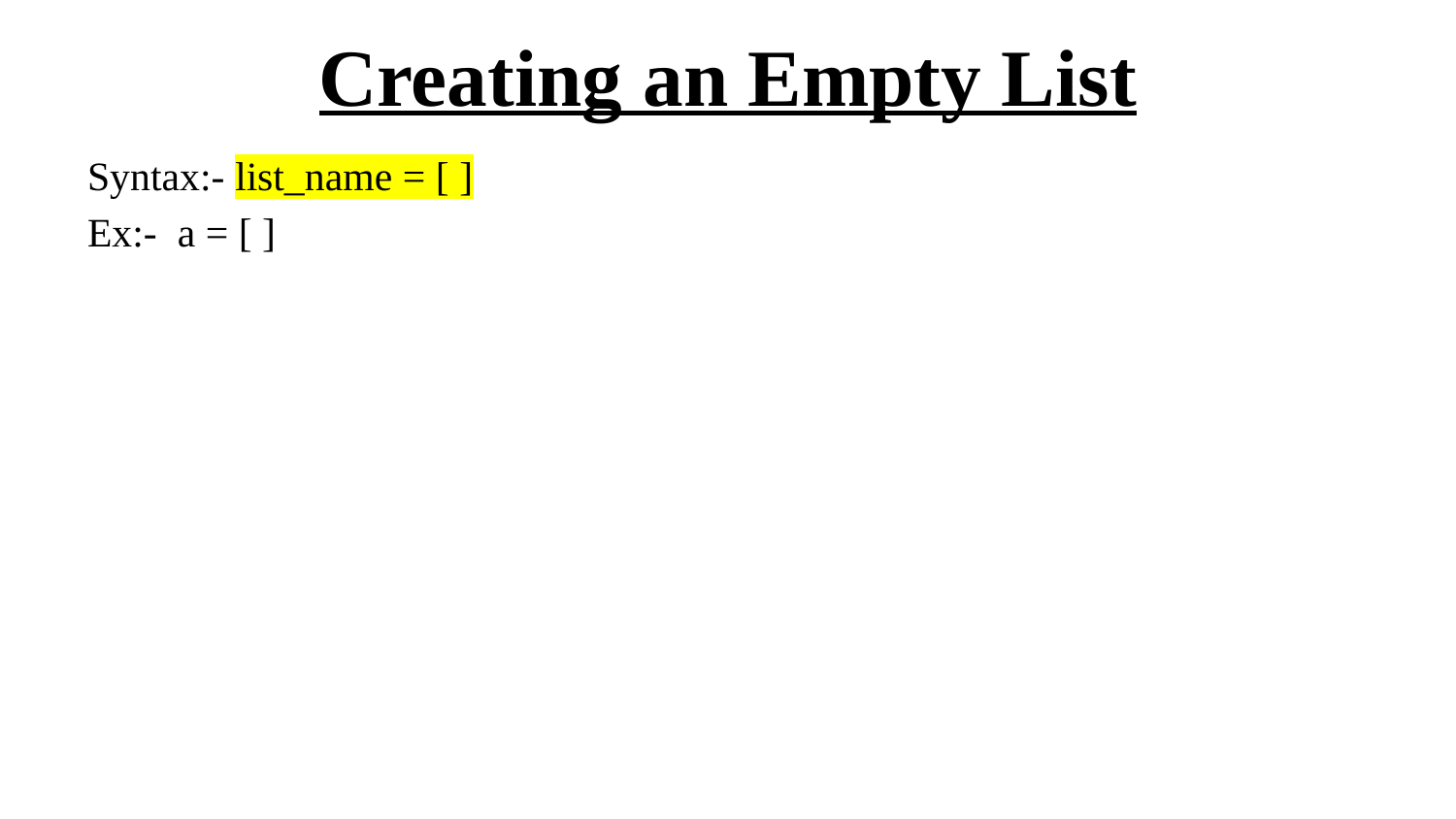

# Creating an Empty List
Syntax:- list_name = [ ]
Ex:-  a = [ ]